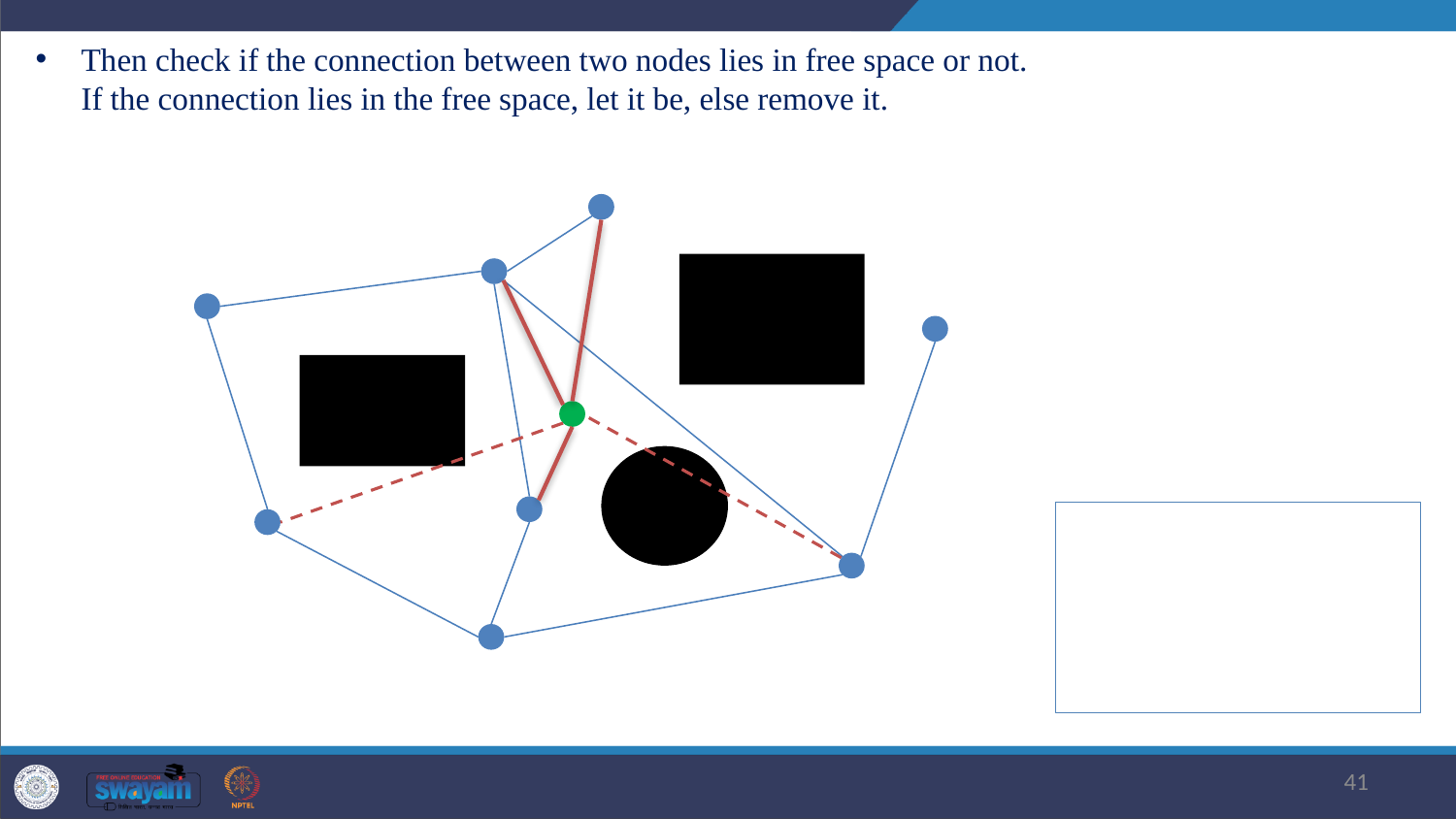

Then check if the connection between two nodes lies in free space or not. If the connection lies in the free space, let it be, else remove it.

41